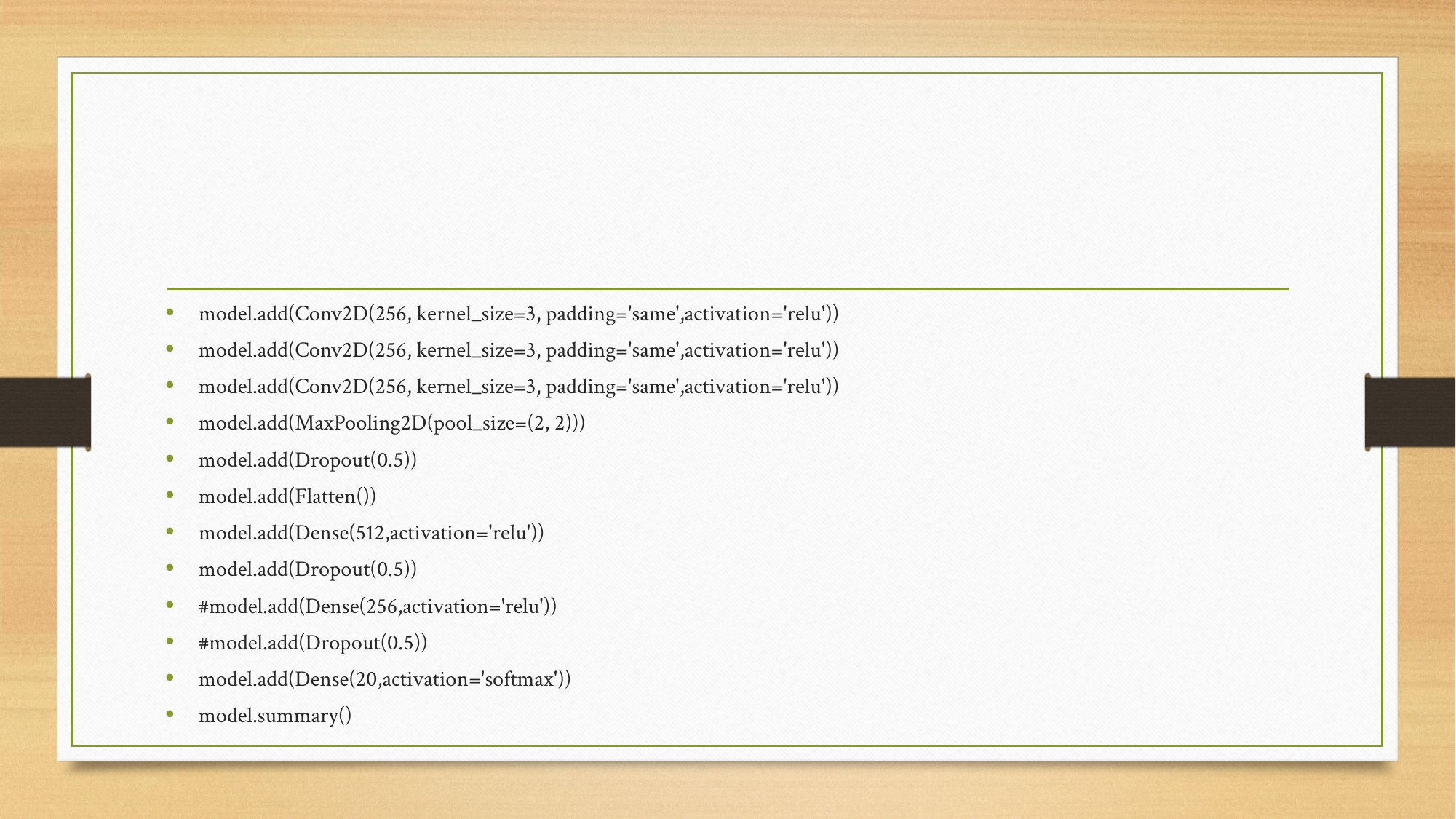

#
model.add(Conv2D(256, kernel_size=3, padding='same',activation='relu'))
model.add(Conv2D(256, kernel_size=3, padding='same',activation='relu'))
model.add(Conv2D(256, kernel_size=3, padding='same',activation='relu'))
model.add(MaxPooling2D(pool_size=(2, 2)))
model.add(Dropout(0.5))
model.add(Flatten())
model.add(Dense(512,activation='relu'))
model.add(Dropout(0.5))
#model.add(Dense(256,activation='relu'))
#model.add(Dropout(0.5))
model.add(Dense(20,activation='softmax'))
model.summary()